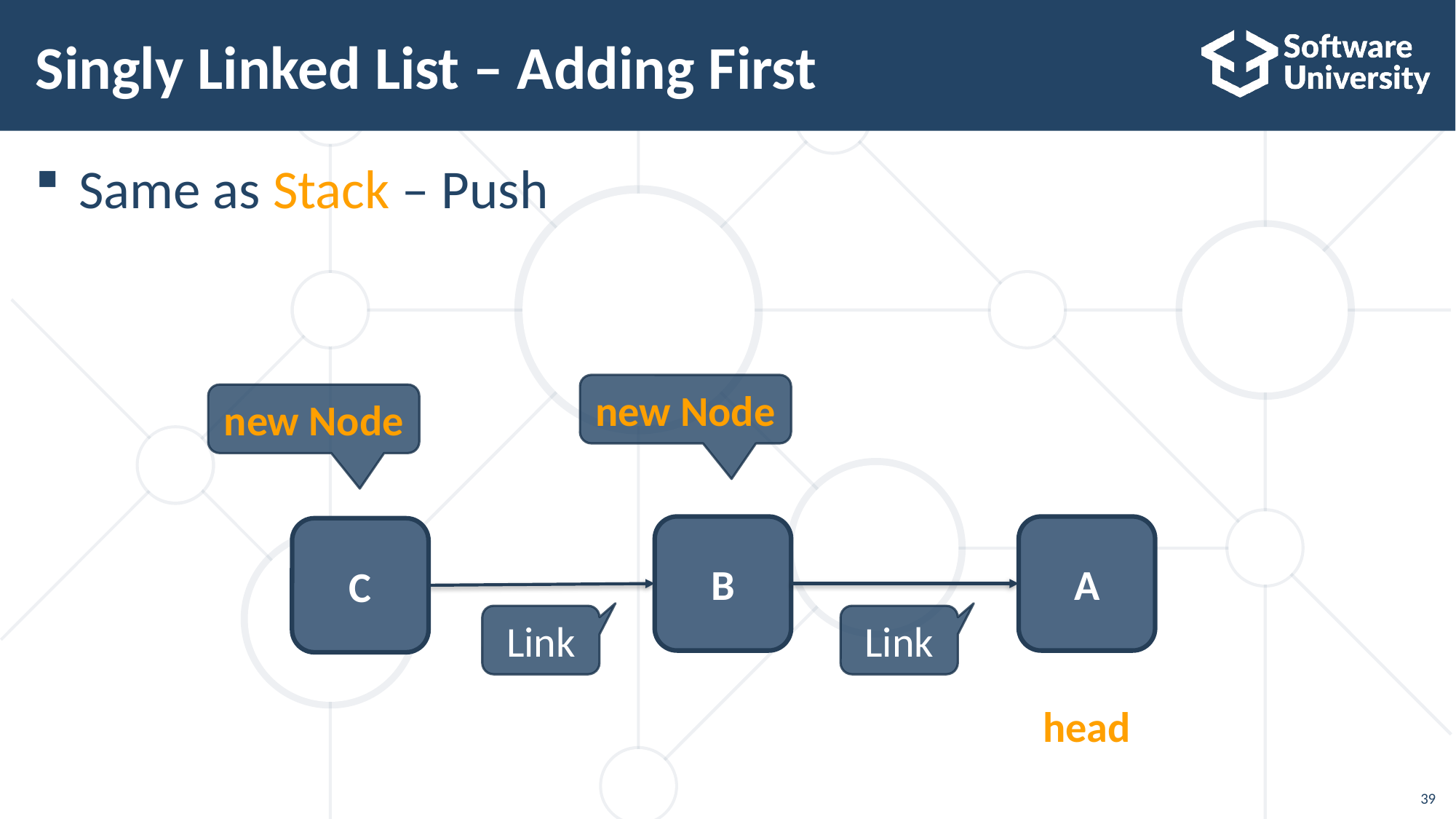

# Singly Linked List – Adding First
Same as Stack – Push
new Node
new Node
B
A
C
Link
Link
head
39